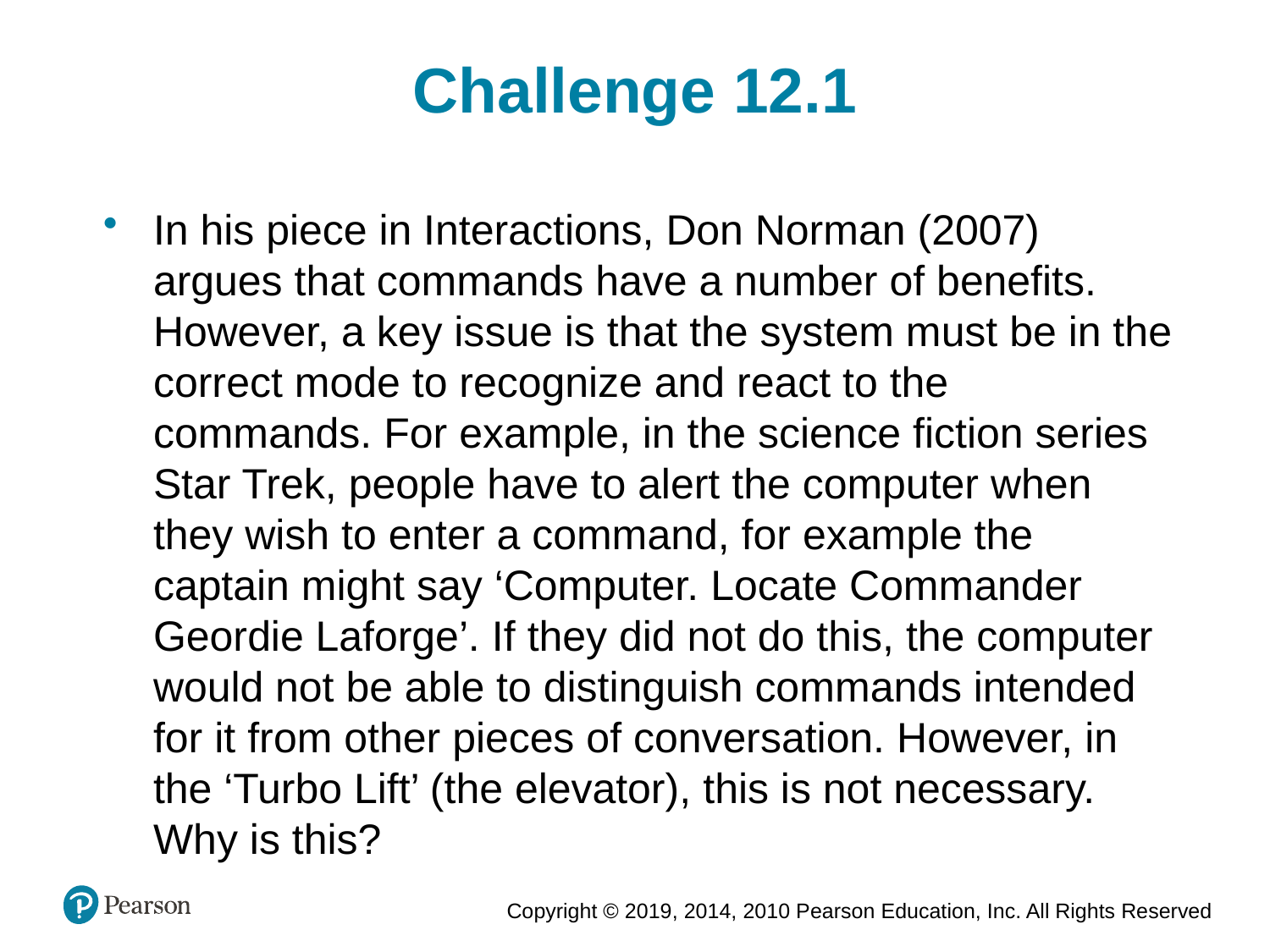

Challenge 12.1
In his piece in Interactions, Don Norman (2007) argues that commands have a number of benefits. However, a key issue is that the system must be in the correct mode to recognize and react to the commands. For example, in the science fiction series Star Trek, people have to alert the computer when they wish to enter a command, for example the captain might say ‘Computer. Locate Commander Geordie Laforge’. If they did not do this, the computer would not be able to distinguish commands intended for it from other pieces of conversation. However, in the ‘Turbo Lift’ (the elevator), this is not necessary. Why is this?